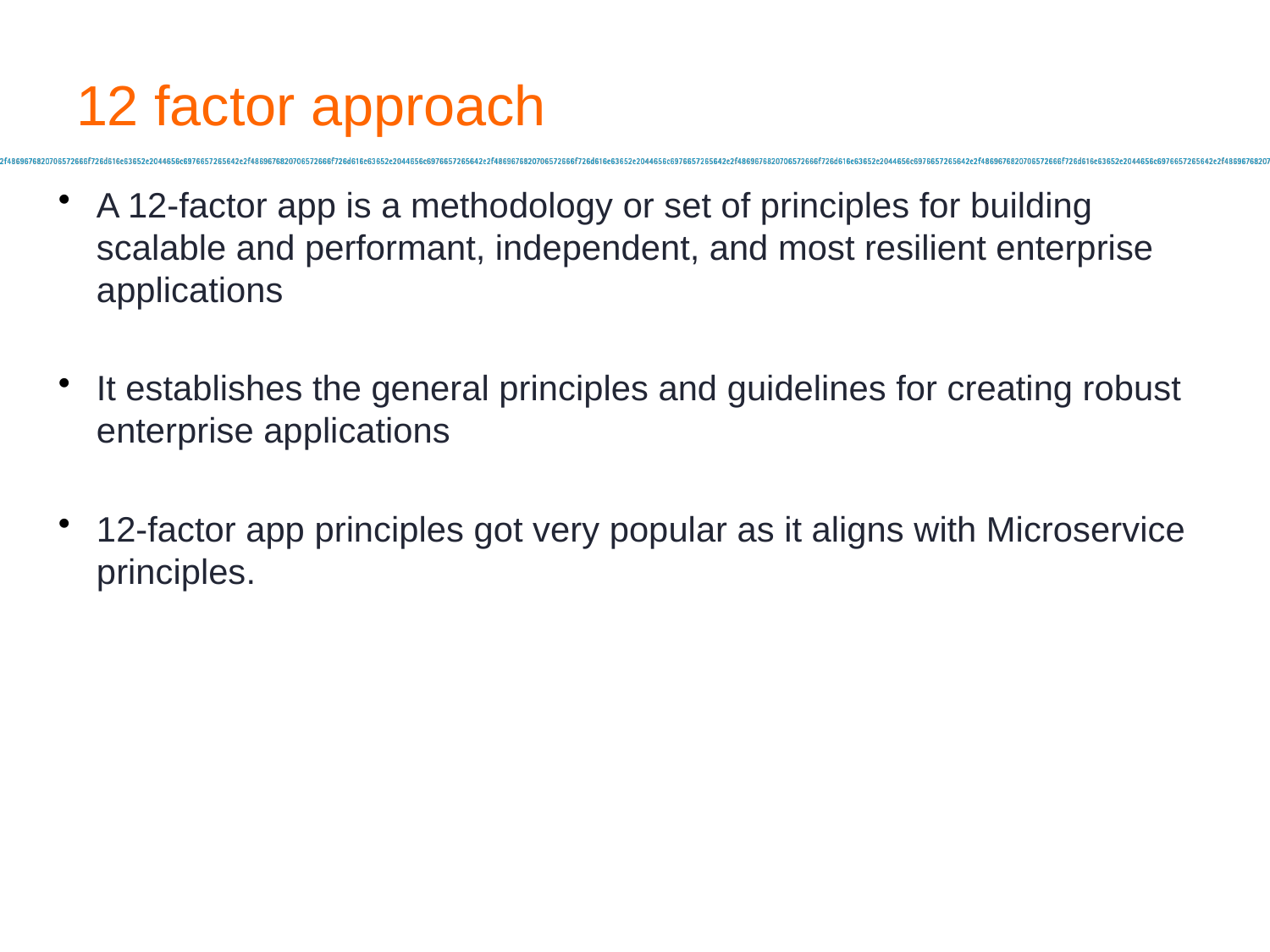

# 12 factor approach
A 12-factor app is a methodology or set of principles for building scalable and performant, independent, and most resilient enterprise applications

It establishes the general principles and guidelines for creating robust enterprise applications

12-factor app principles got very popular as it aligns with Microservice principles.